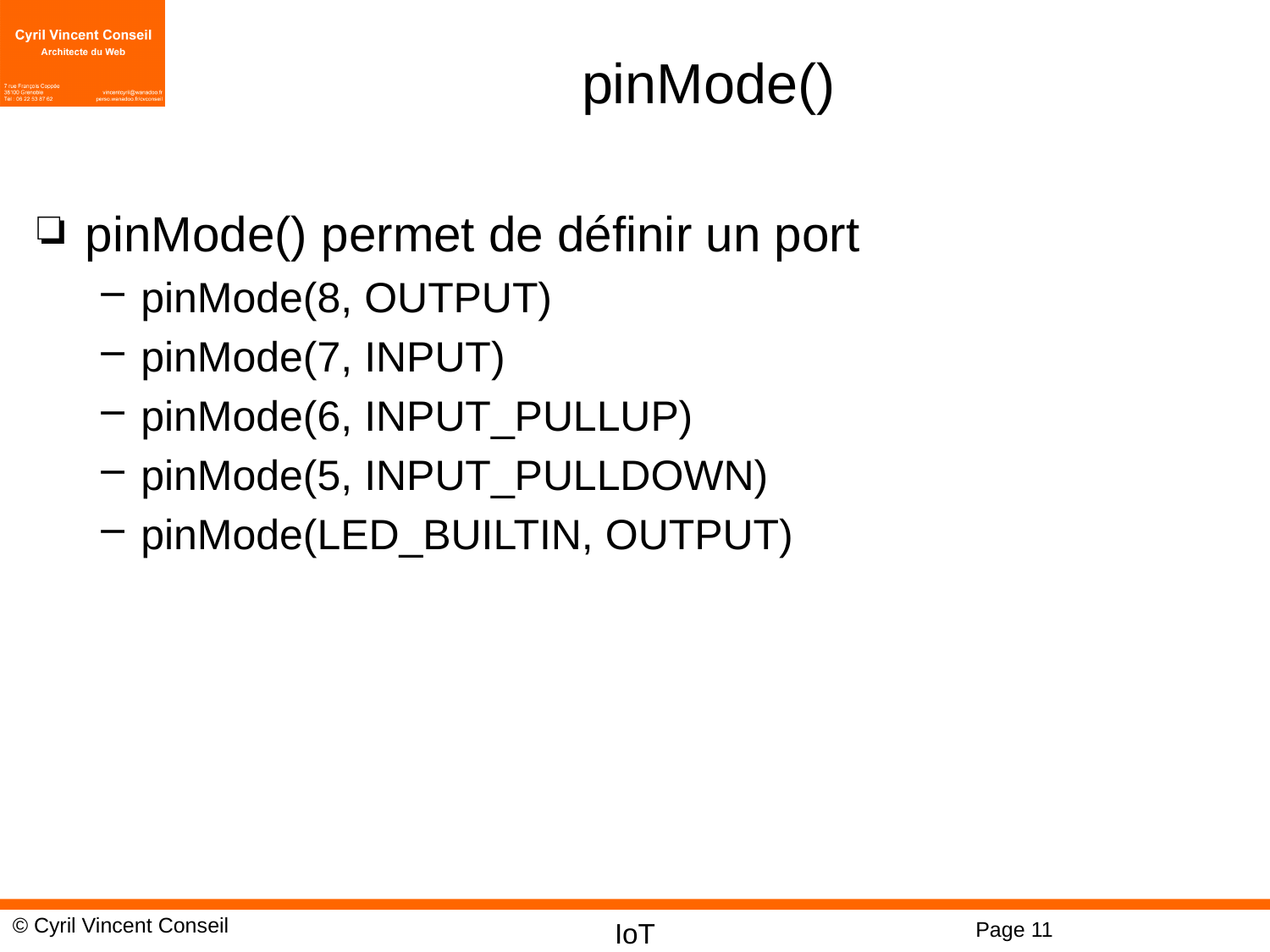

# pinMode()
pinMode() permet de définir un port
pinMode(8, OUTPUT)
pinMode(7, INPUT)
pinMode(6, INPUT_PULLUP)
pinMode(5, INPUT_PULLDOWN)
pinMode(LED_BUILTIN, OUTPUT)